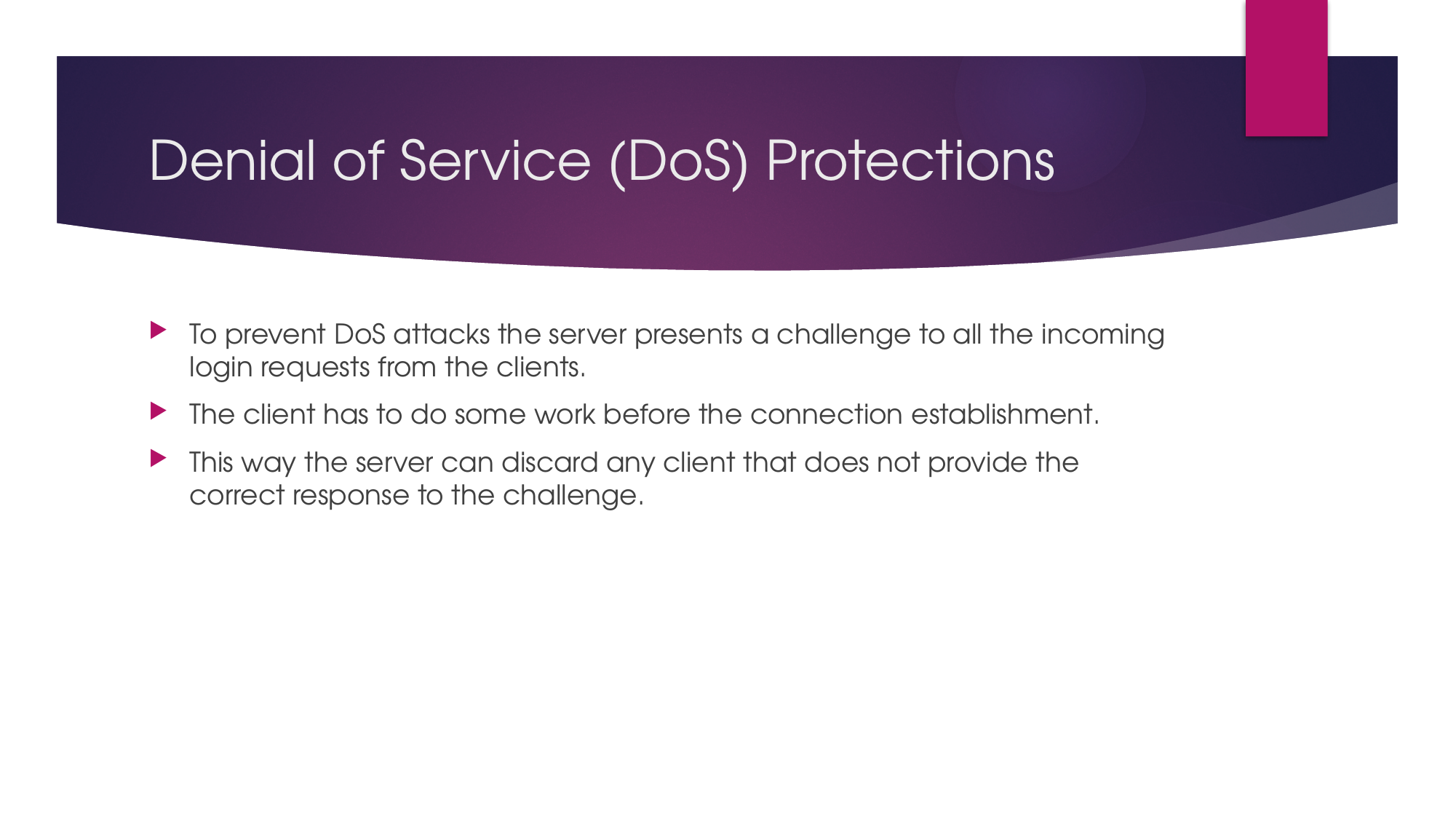

# Denial of Service (DoS) Protections
To prevent DoS attacks the server presents a challenge to all the incoming login requests from the clients.
The client has to do some work before the connection establishment.
This way the server can discard any client that does not provide the correct response to the challenge.